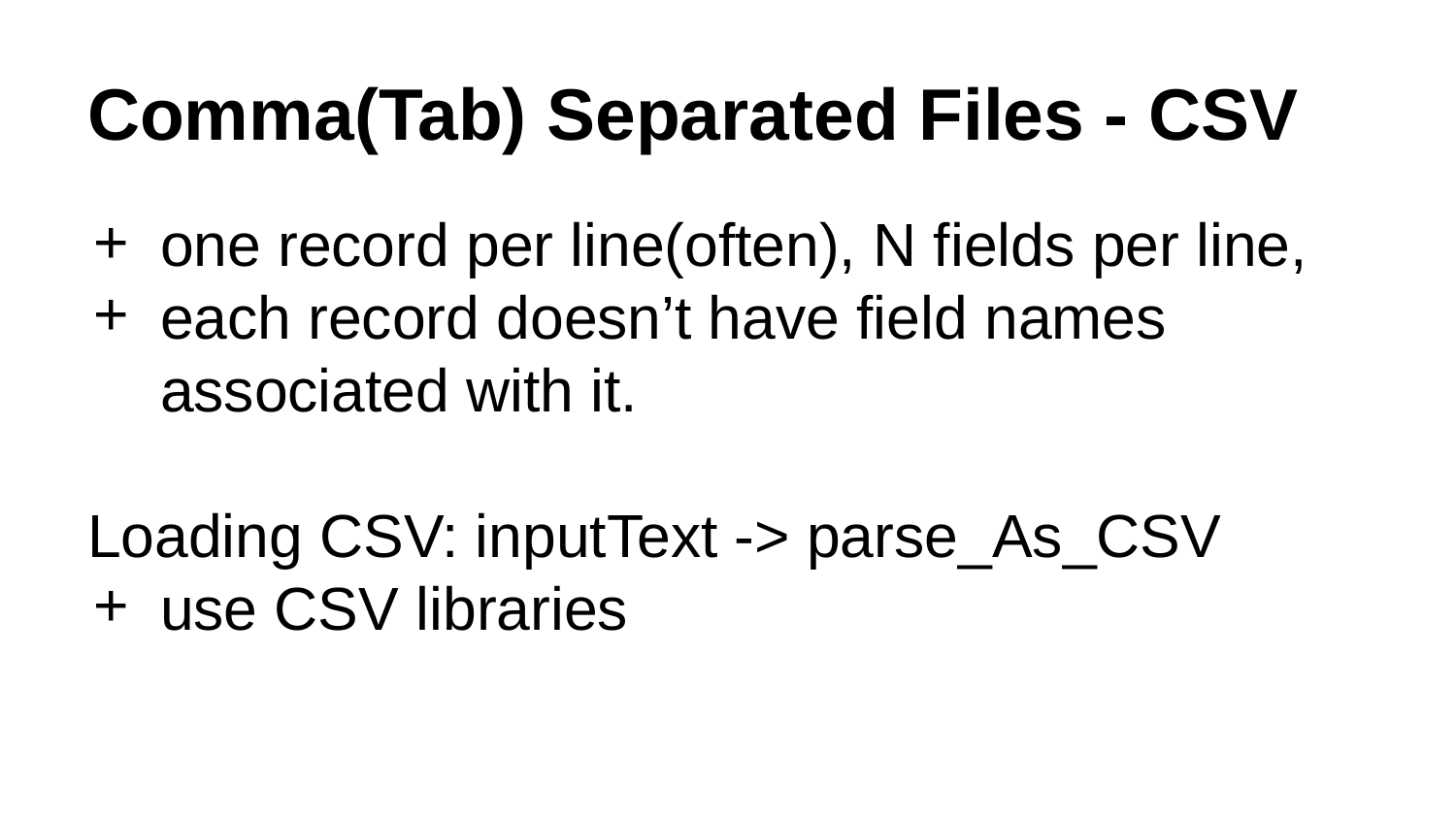

# Comma(Tab) Separated Files - CSV
one record per line(often), N fields per line,
each record doesn’t have field names associated with it.

Loading CSV: inputText -> parse_As_CSV
use CSV libraries